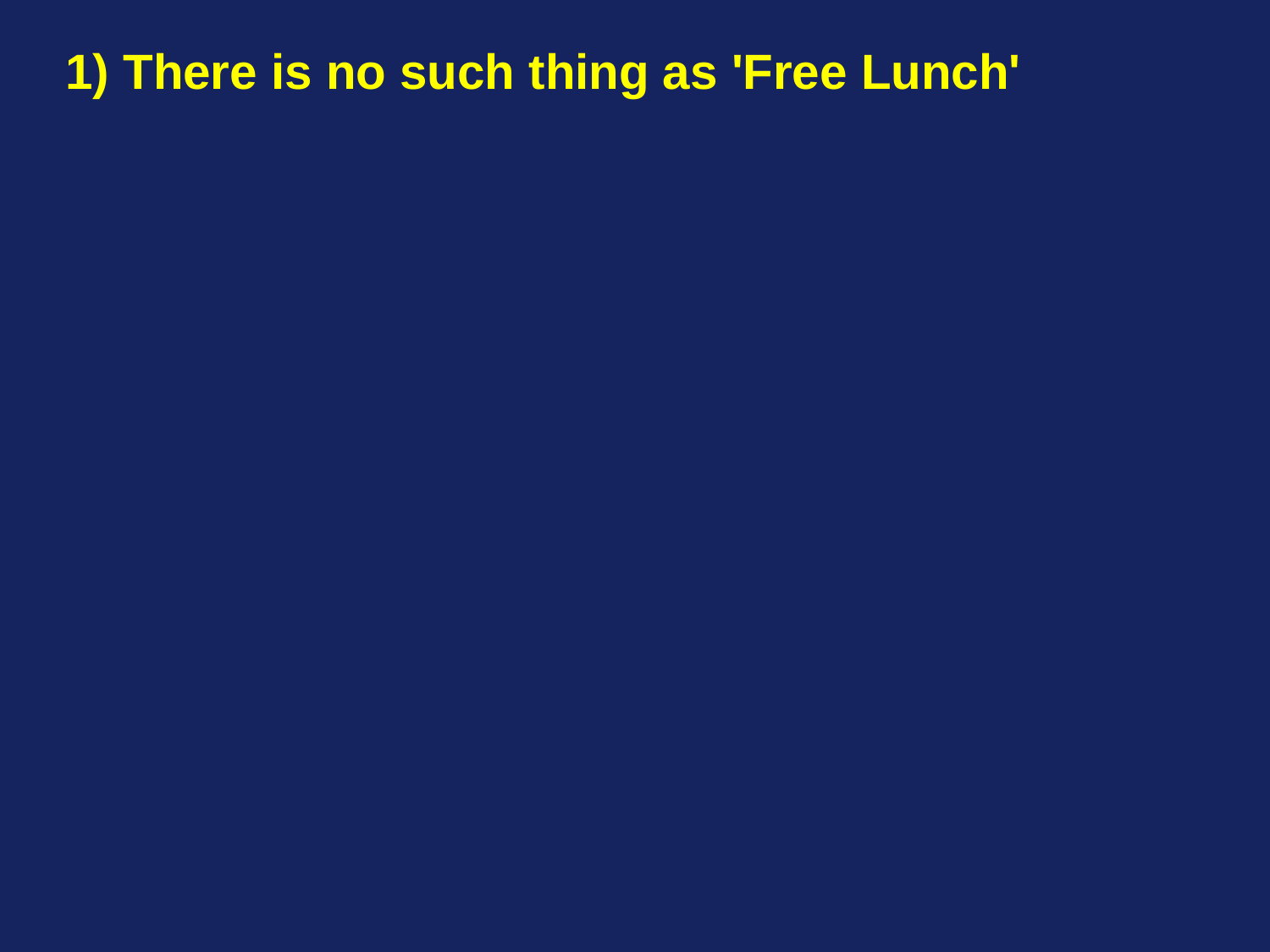

1) There is no such thing as 'Free Lunch'